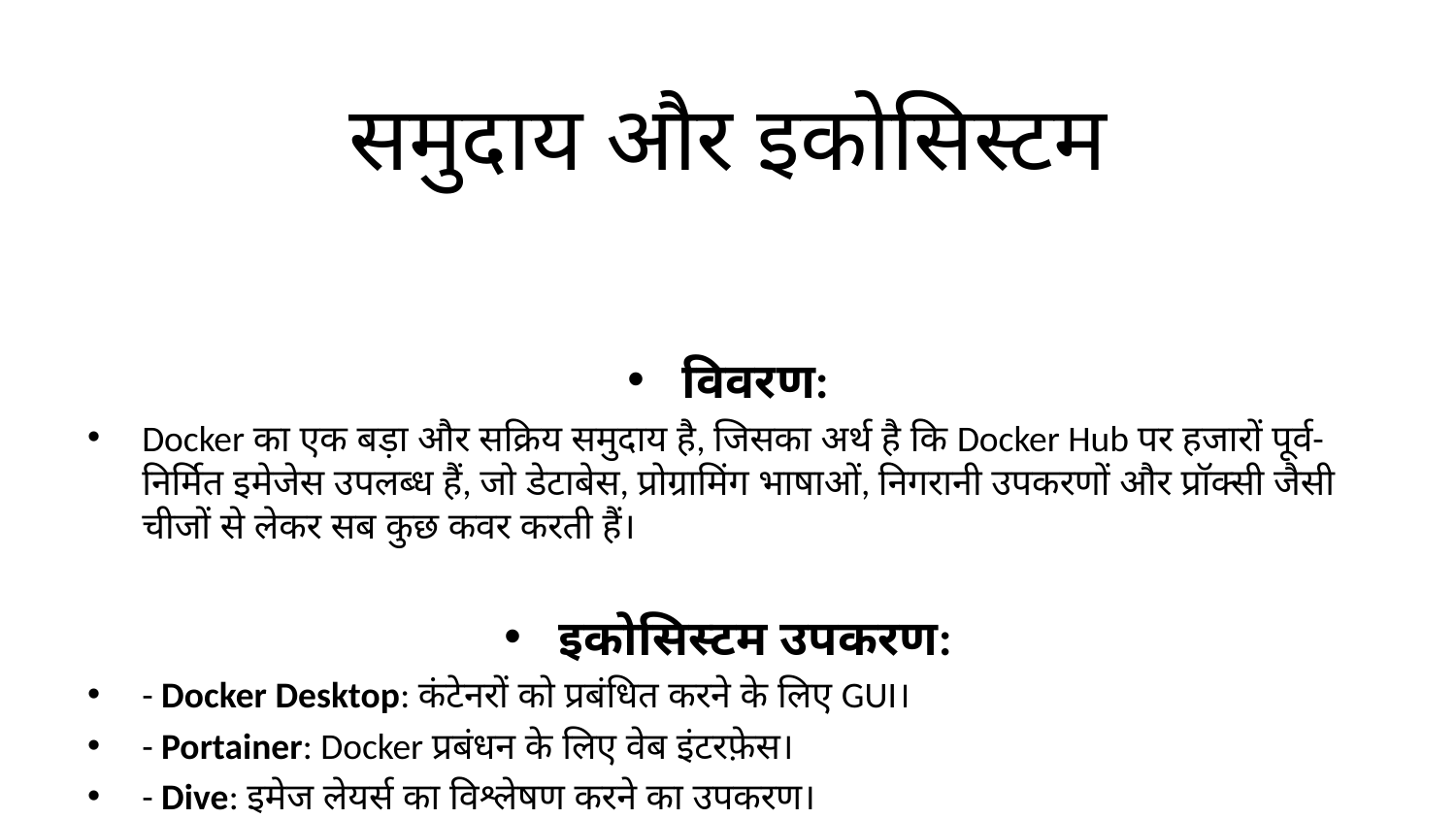

# समुदाय और इकोसिस्टम

विवरण:
Docker का एक बड़ा और सक्रिय समुदाय है, जिसका अर्थ है कि Docker Hub पर हजारों पूर्व-निर्मित इमेजेस उपलब्ध हैं, जो डेटाबेस, प्रोग्रामिंग भाषाओं, निगरानी उपकरणों और प्रॉक्सी जैसी चीजों से लेकर सब कुछ कवर करती हैं।

इकोसिस्टम उपकरण:
- Docker Desktop: कंटेनरों को प्रबंधित करने के लिए GUI।
- Portainer: Docker प्रबंधन के लिए वेब इंटरफ़ेस।
- Dive: इमेज लेयर्स का विश्लेषण करने का उपकरण।

प्रभाव:
मजबूत समुदाय समर्थन त्वरित समस्या निवारण, समृद्ध दस्तावेज़ीकरण, और निरंतर नवाचार सुनिश्चित करता है।